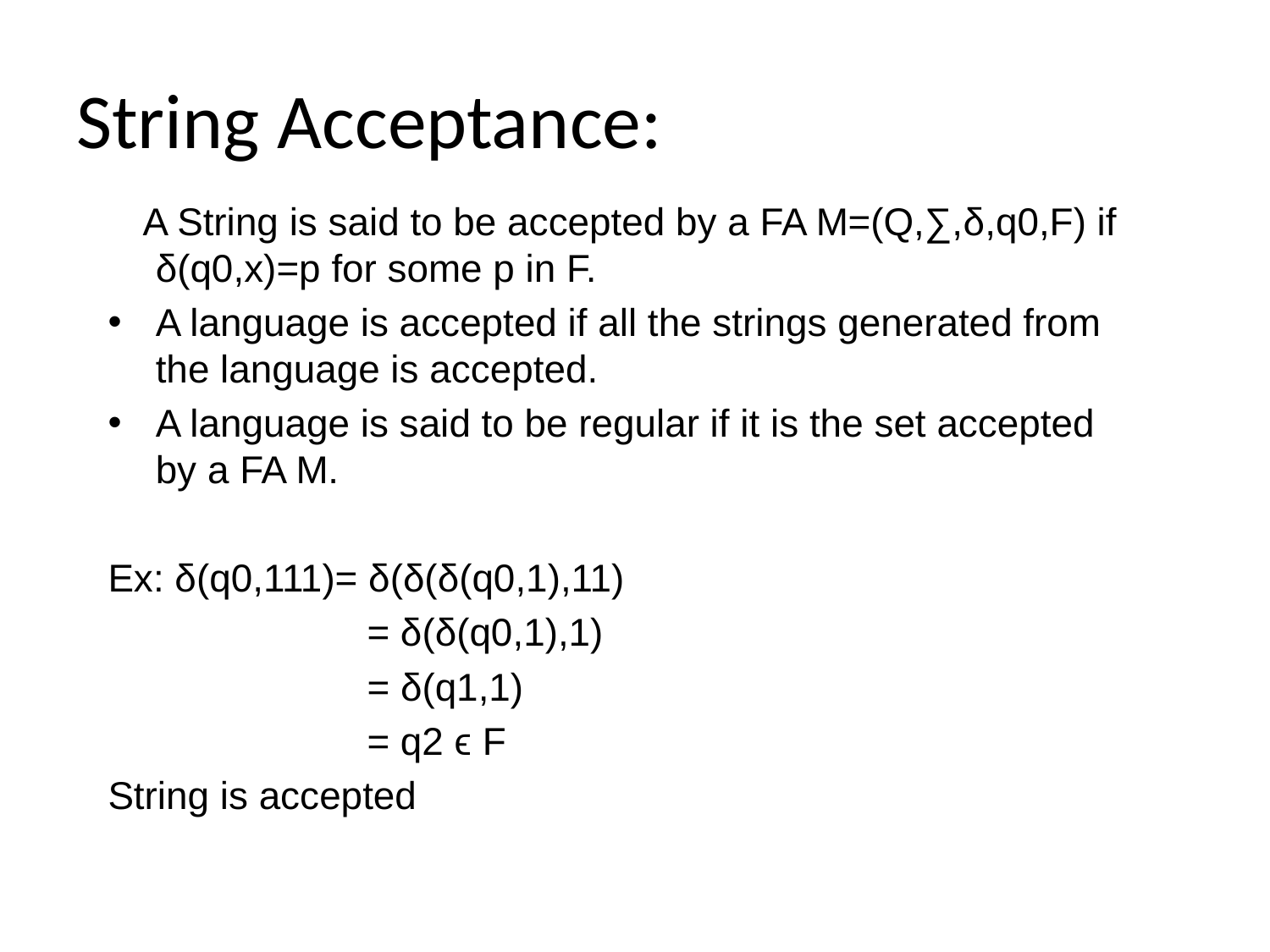

# String Acceptance:
    A String is said to be accepted by a FA M=(Q,∑,δ,q0,F) if δ(q0,x)=p for some p in F.
A language is accepted if all the strings generated from the language is accepted.
A language is said to be regular if it is the set accepted by a FA M.

Ex: δ(q0,111)= δ(δ(δ(q0,1),11)
                        = δ(δ(q0,1),1)
                        = δ(q1,1)
                        = q2 ϵ F
String is accepted